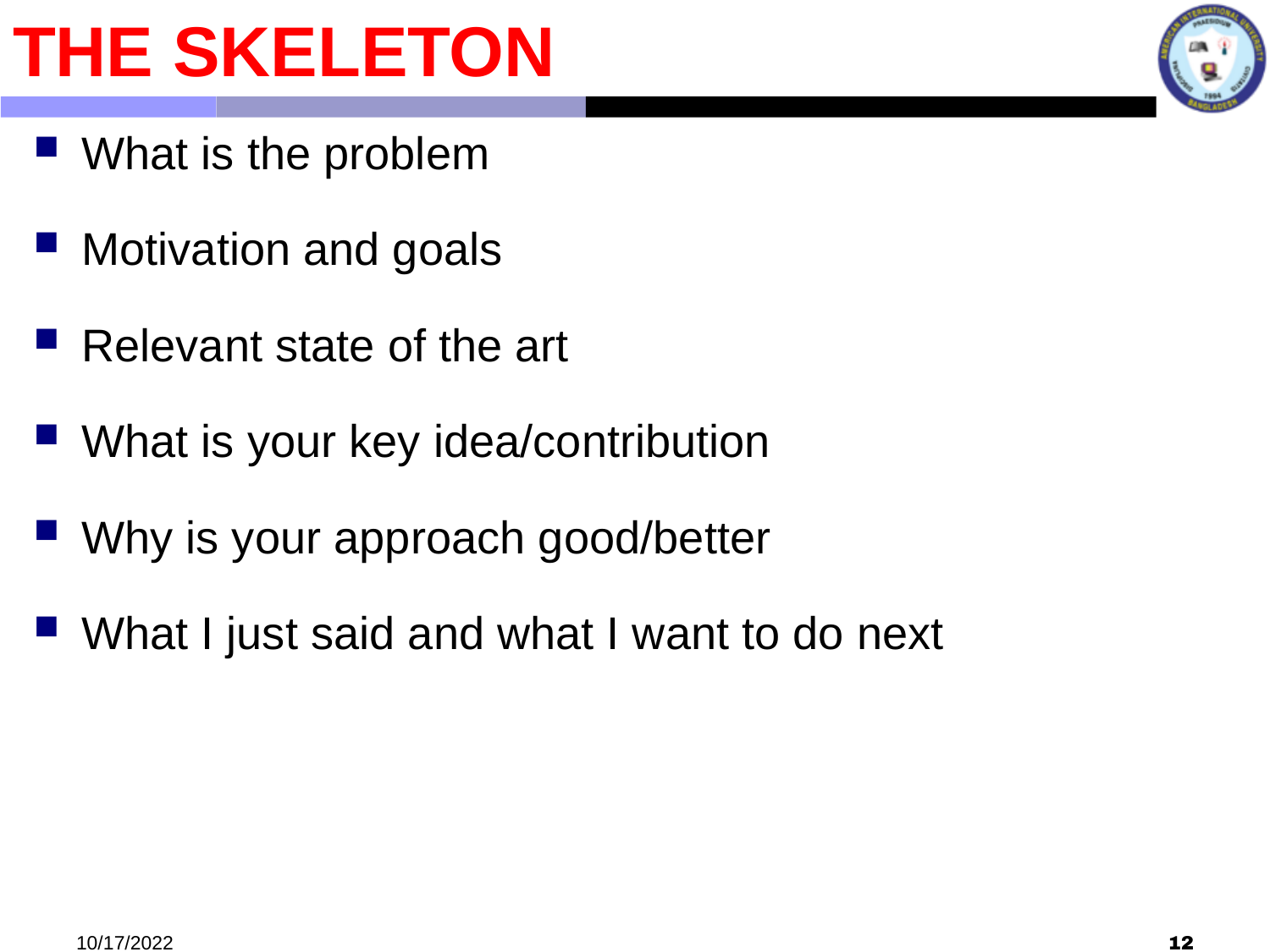

The skeleton
What is the problem
Motivation and goals
Relevant state of the art
What is your key idea/contribution
Why is your approach good/better
What I just said and what I want to do next

10/17/2022
12